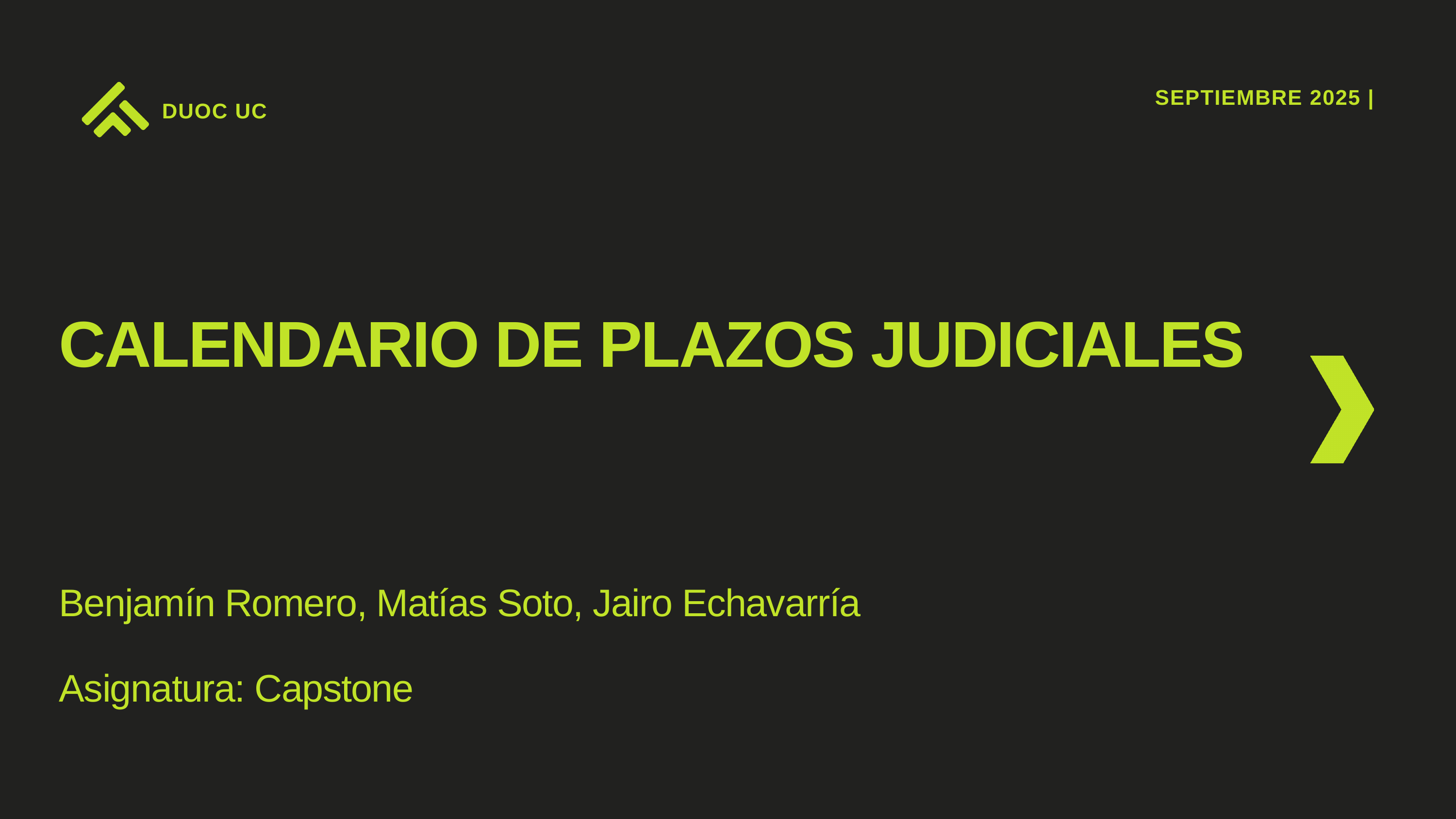

SEPTIEMBRE 2025 |
DUOC UC
CALENDARIO DE PLAZOS JUDICIALES

Benjamín Romero, Matías Soto, Jairo Echavarría

Asignatura: Capstone